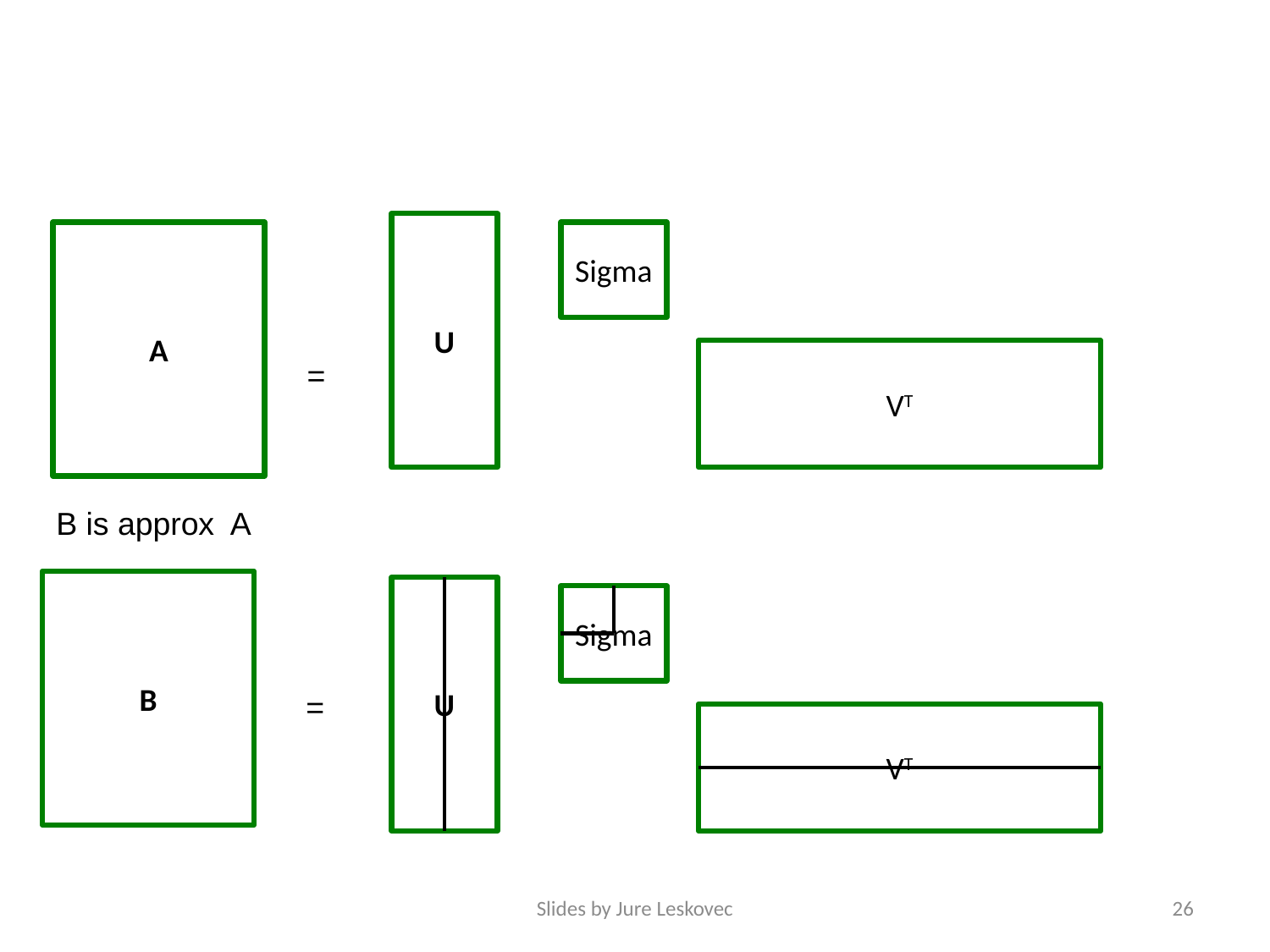

#
U
A
Sigma
VT
=
B is approx  A
B
U
Sigma
=
VT
Slides by Jure Leskovec
26